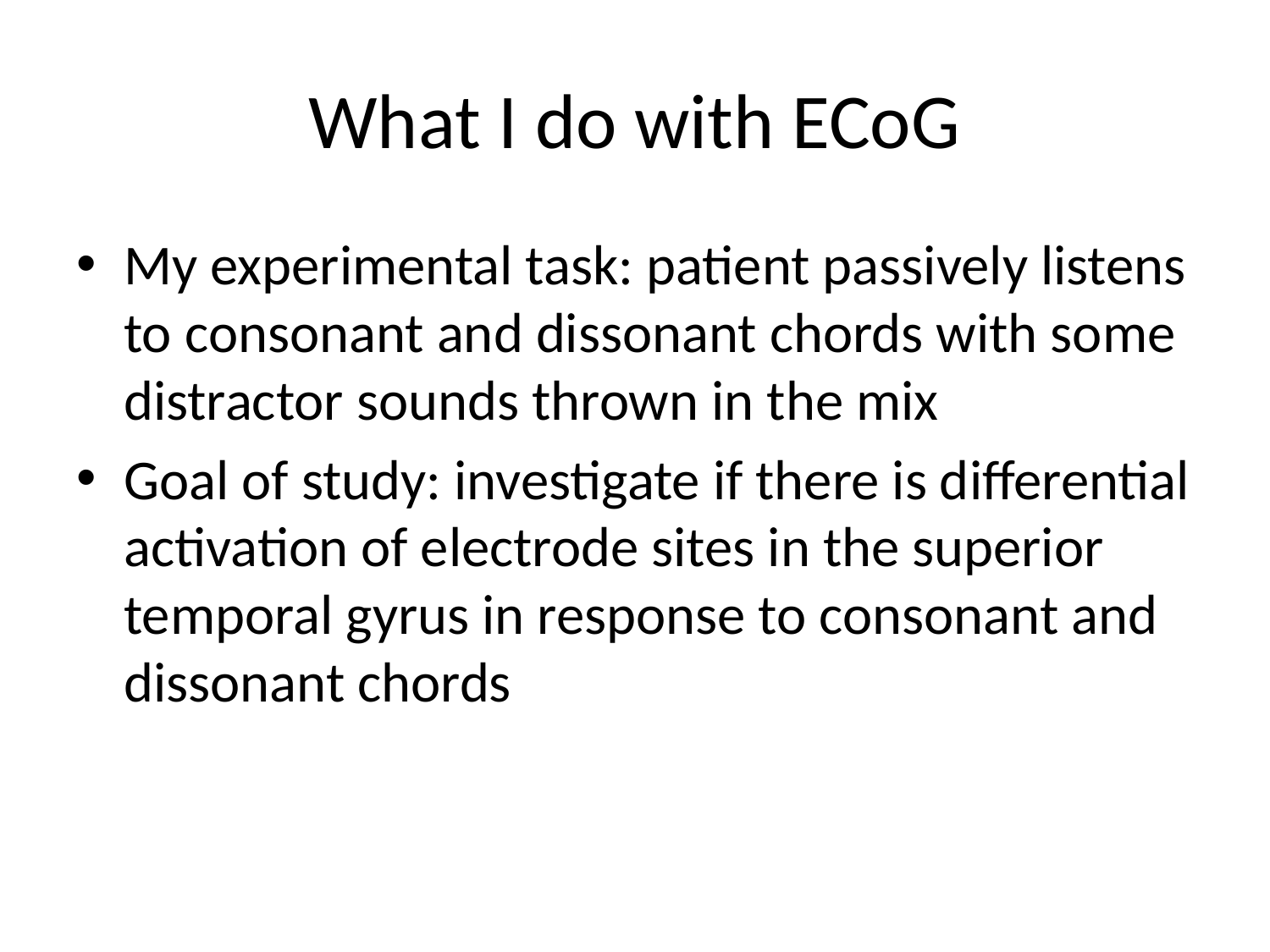

# What I do with ECoG
My experimental task: patient passively listens to consonant and dissonant chords with some distractor sounds thrown in the mix
Goal of study: investigate if there is differential activation of electrode sites in the superior temporal gyrus in response to consonant and dissonant chords